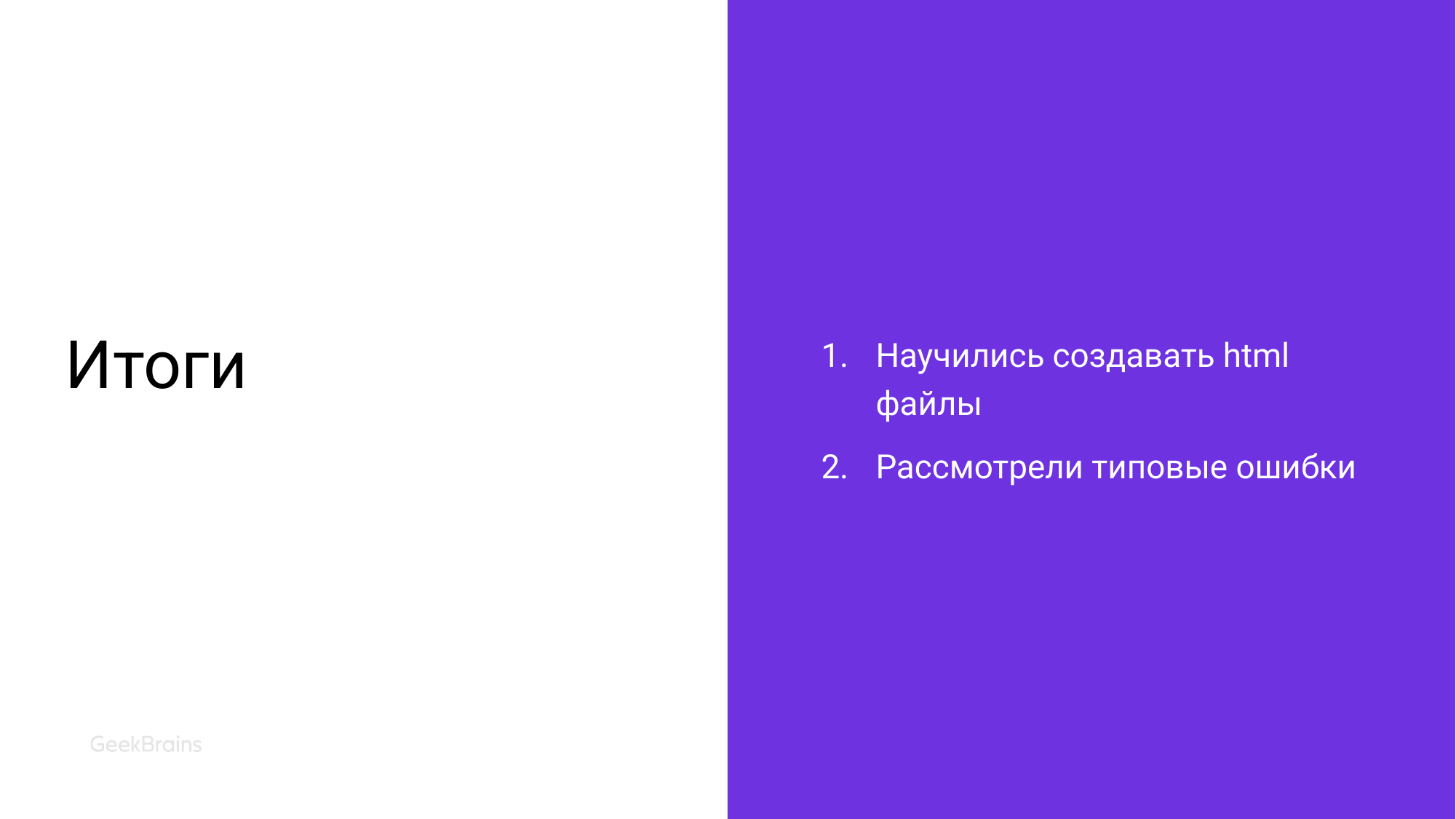

# Итоги
Научились создавать html файлы
Рассмотрели типовые ошибки